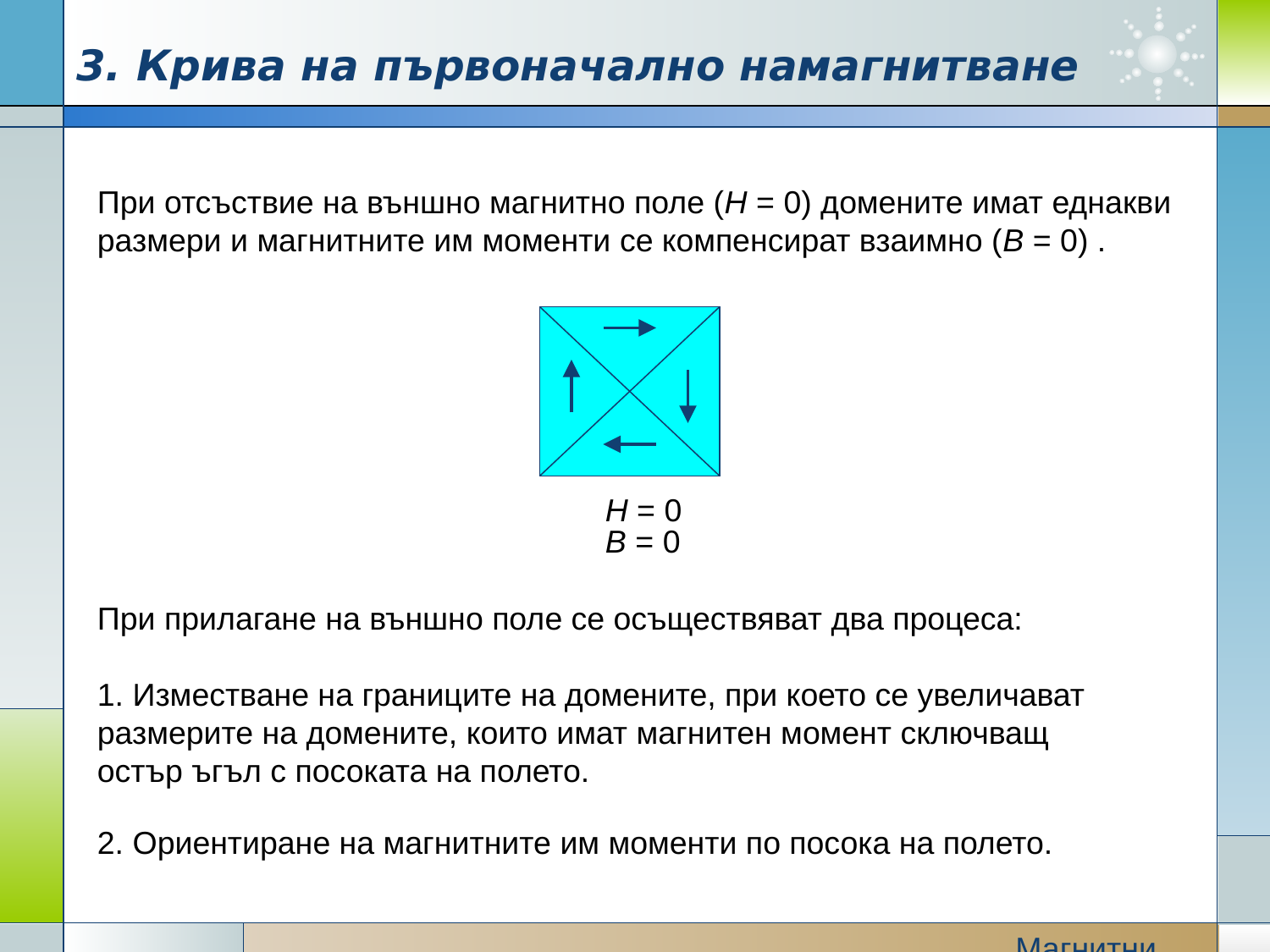

3. Крива на първоначално намагнитване
При отсъствие на външно магнитно поле (H = 0) домените имат еднакви размери и магнитните им моменти се компенсират взаимно (В = 0) .

H = 0
В = 0
При прилагане на външно поле се осъществяват два процеса:
1. Изместване на границите на домените, при което се увеличават размерите на домените, които имат магнитен момент сключващ остър ъгъл с посоката на полето.
2. Ориентиране на магнитните им моменти по посока на полето.
Магнитни свойства